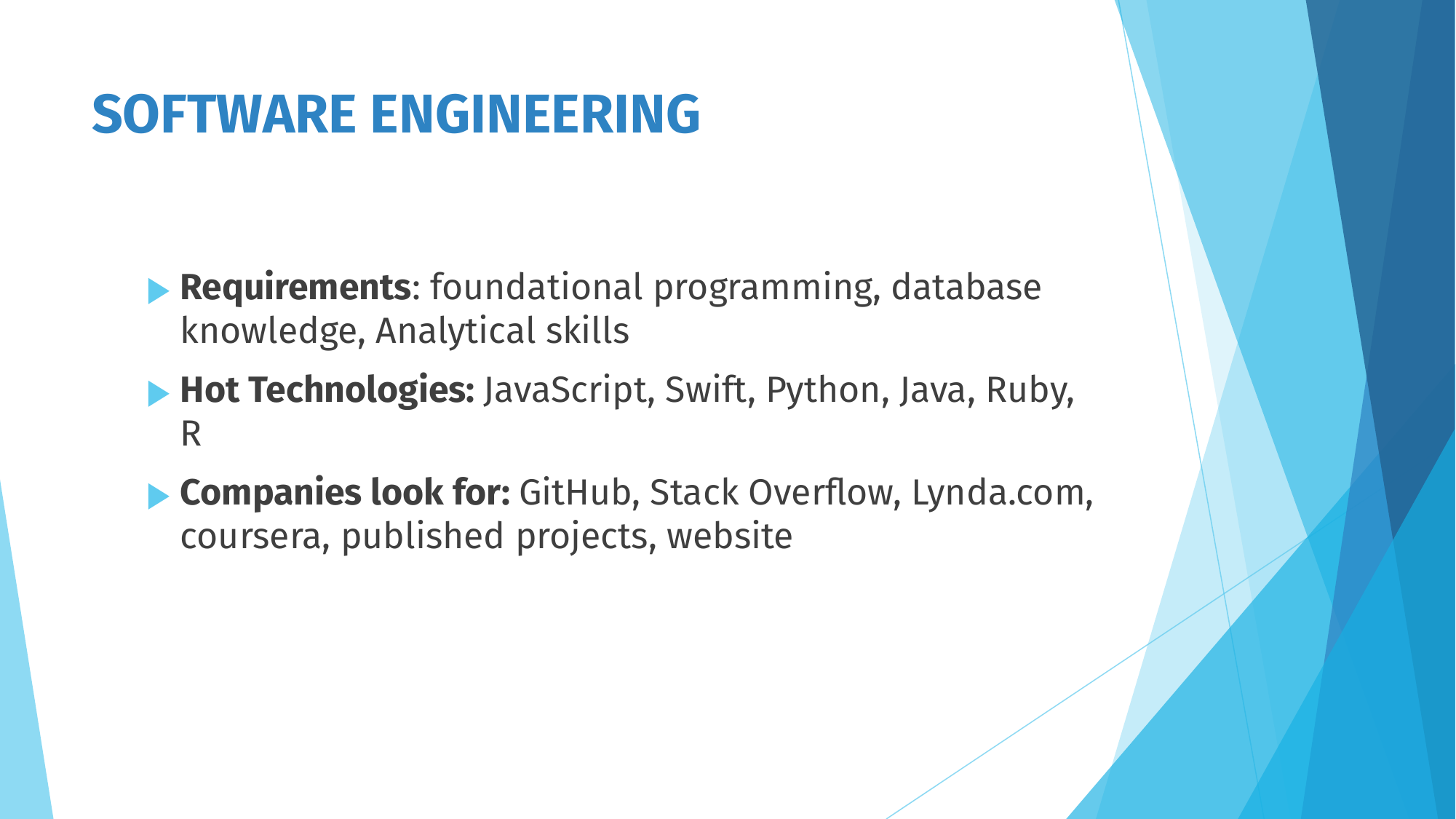

# SOFTWARE ENGINEERING
Requirements: foundational programming, database knowledge, Analytical skills
Hot Technologies: JavaScript, Swift, Python, Java, Ruby, R
Companies look for: GitHub, Stack Overflow, Lynda.com, coursera, published projects, website